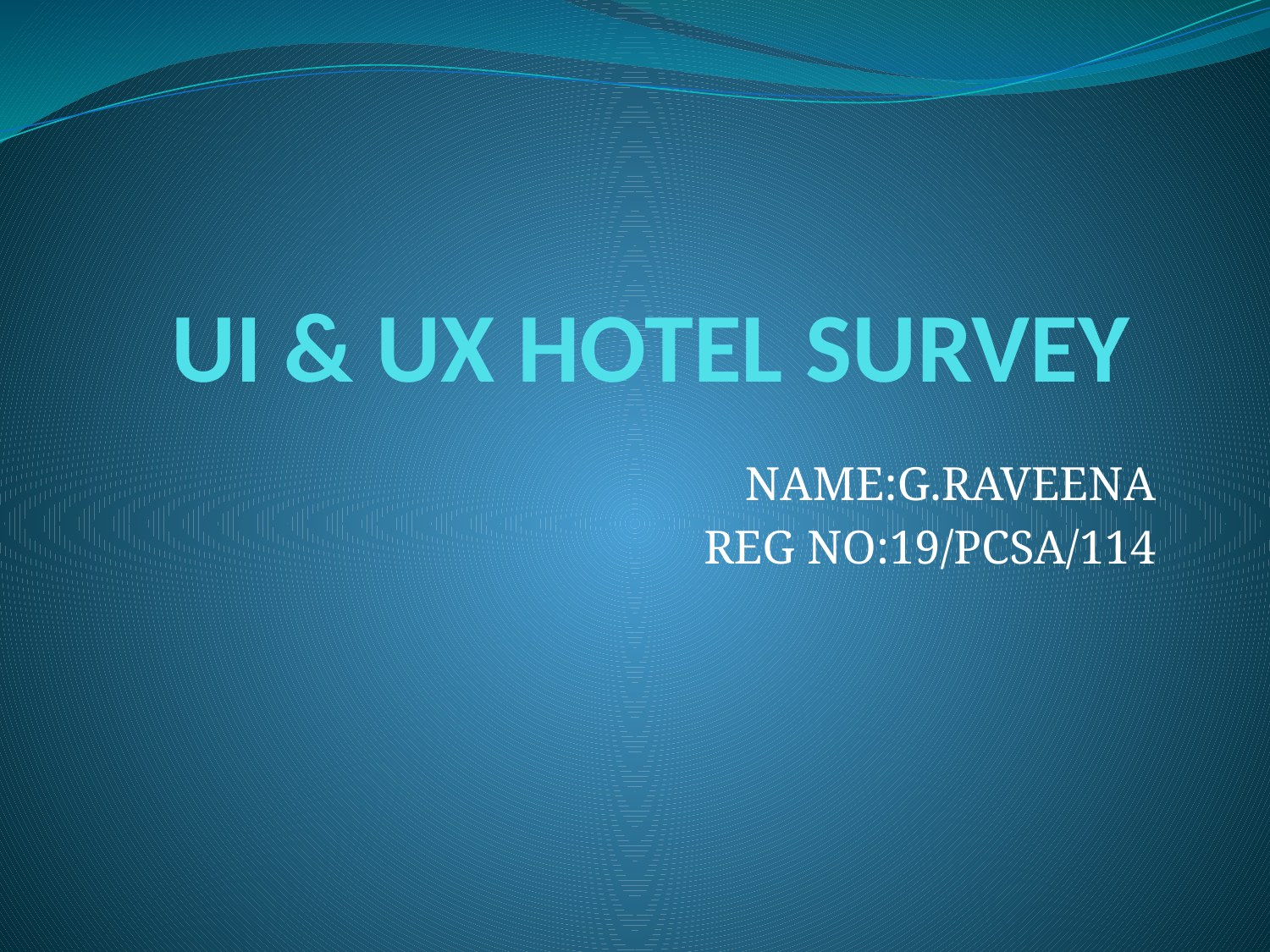

# UI & UX HOTEL SURVEY
NAME:G.RAVEENA
REG NO:19/PCSA/114